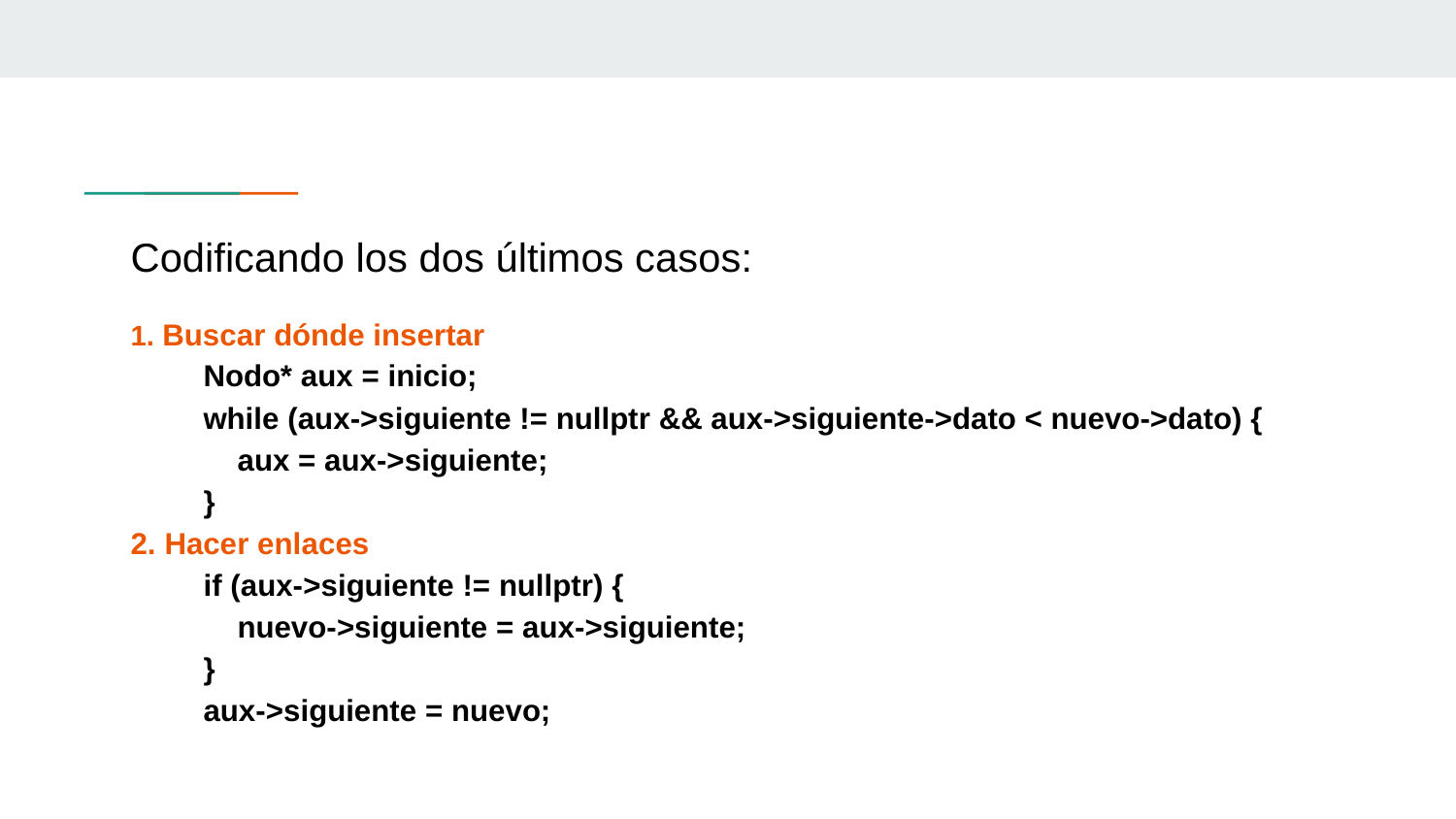

# Codificando los dos últimos casos:
1. Buscar dónde insertar
Nodo* aux = inicio;
while (aux->siguiente != nullptr && aux->siguiente->dato < nuevo->dato) {
    aux = aux->siguiente;
}
2. Hacer enlaces
if (aux->siguiente != nullptr) {
    nuevo->siguiente = aux->siguiente;
}
aux->siguiente = nuevo;